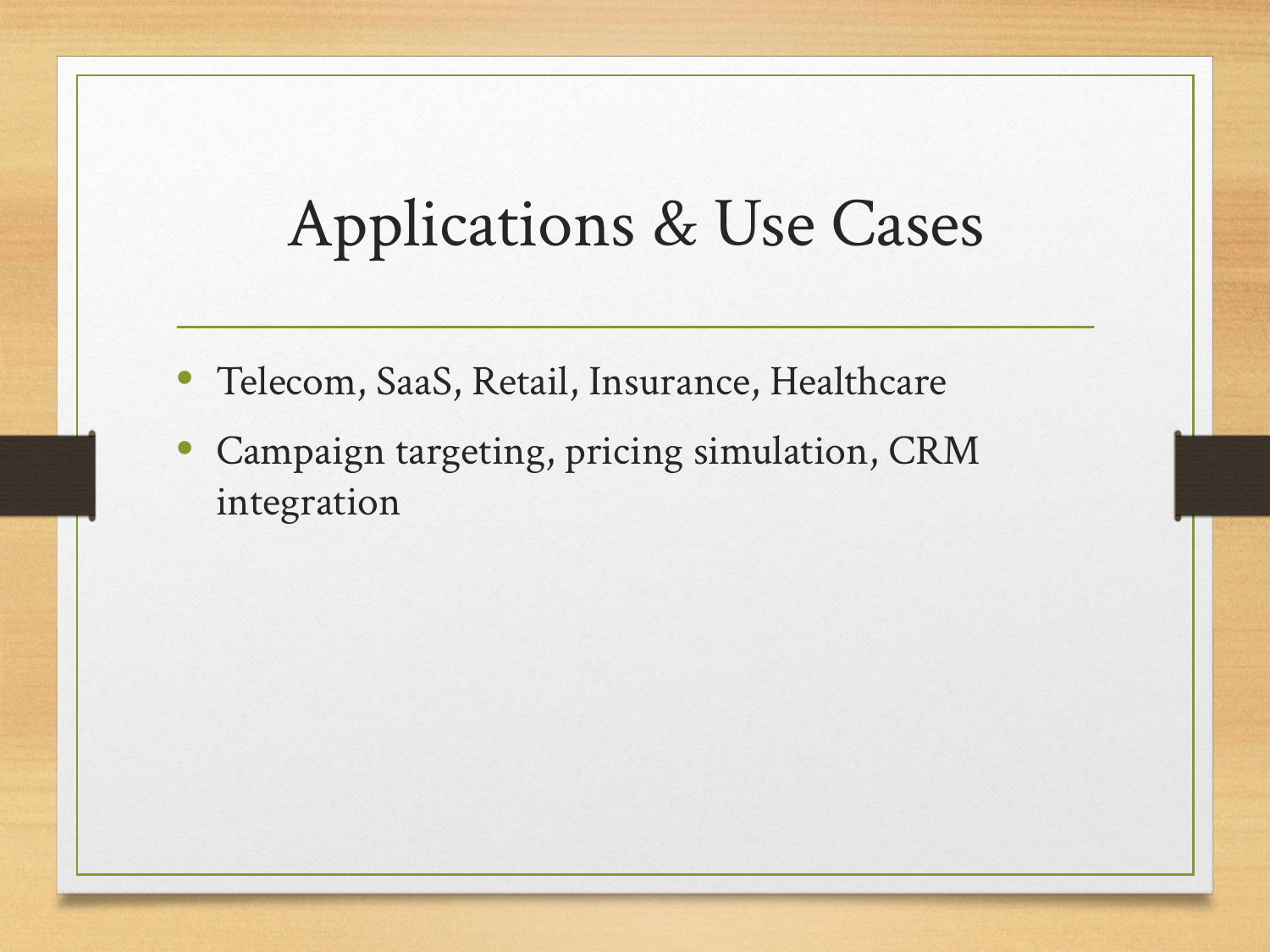

# Applications & Use Cases
Telecom, SaaS, Retail, Insurance, Healthcare
Campaign targeting, pricing simulation, CRM integration